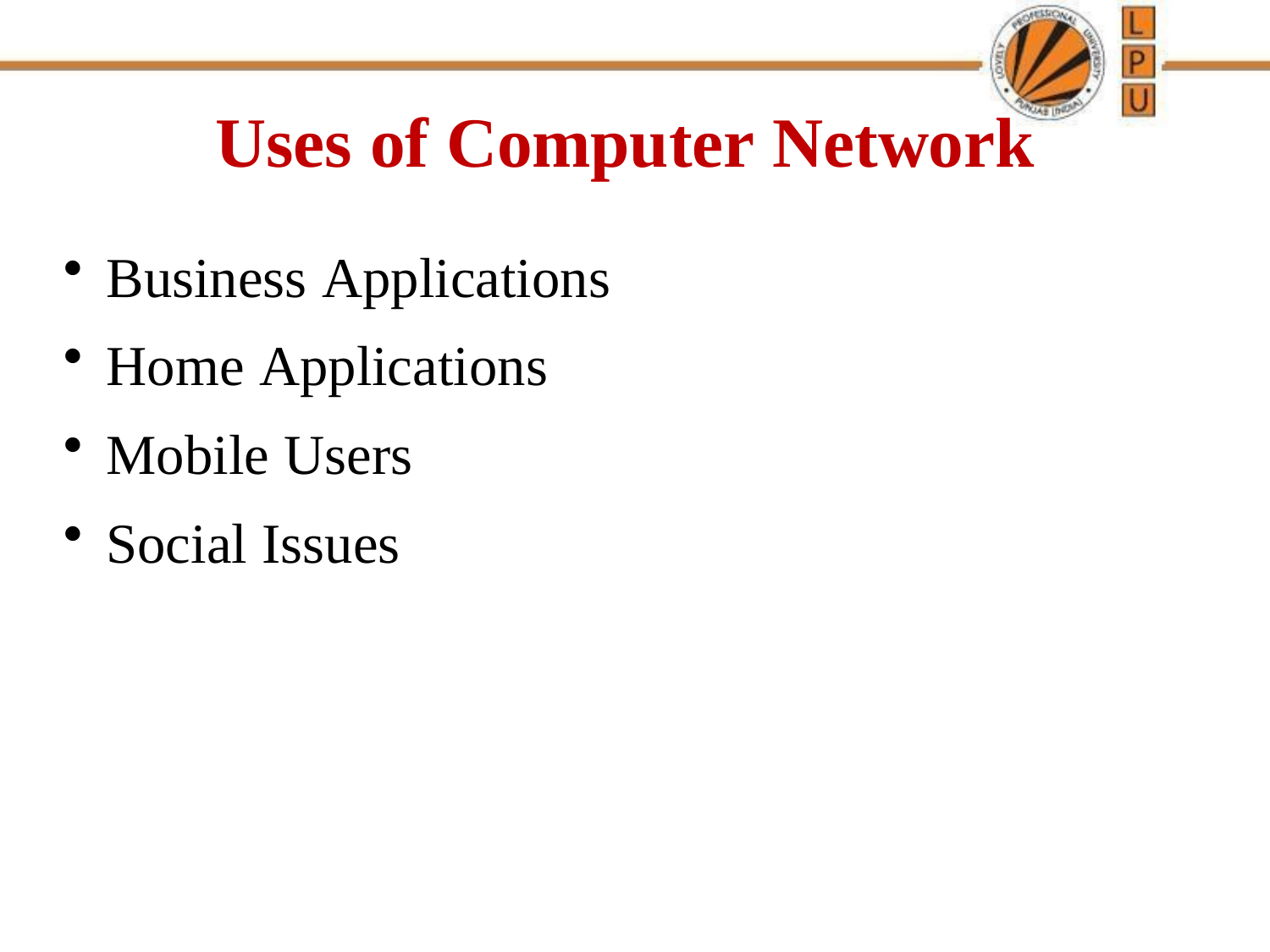

# Uses of Computer Network
Business Applications
Home Applications
Mobile Users
Social Issues